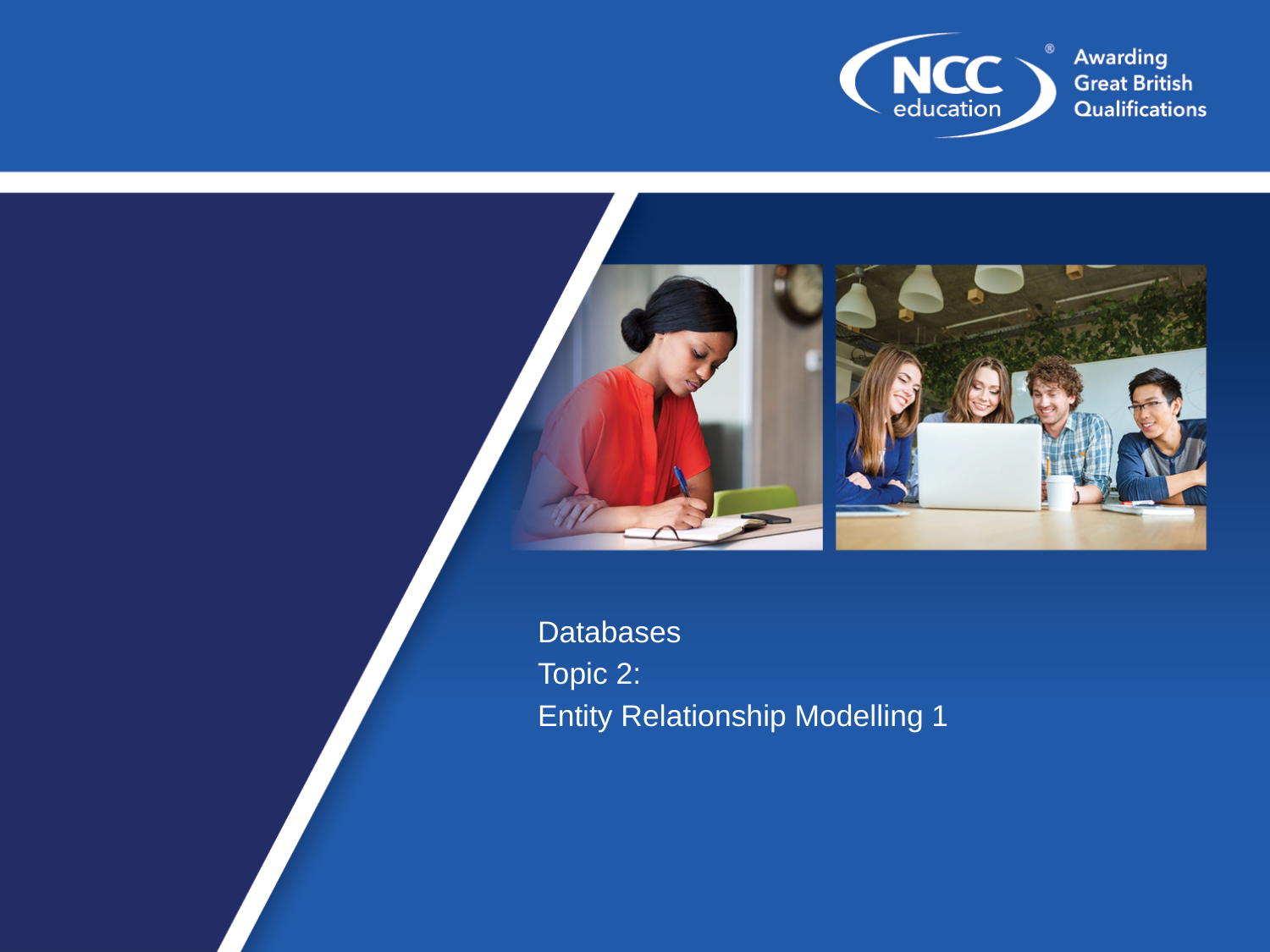

Databases
Topic 2:
Entity Relationship Modelling 1